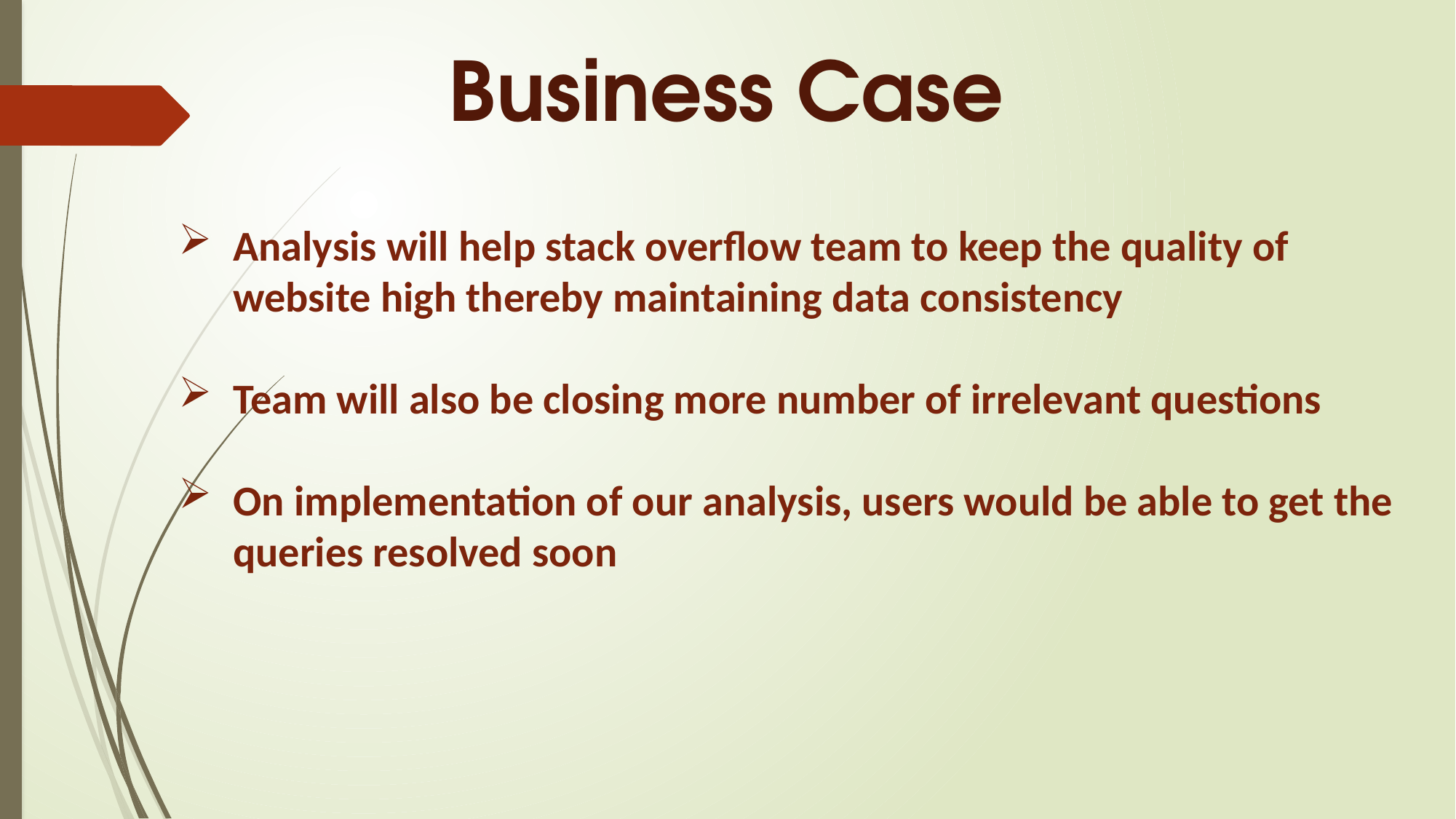

Business Case

Analysis will help stack overflow team to keep the quality of website high thereby maintaining data consistency

Team will also be closing more number of irrelevant questions

On implementation of our analysis, users would be able to get the queries resolved soon